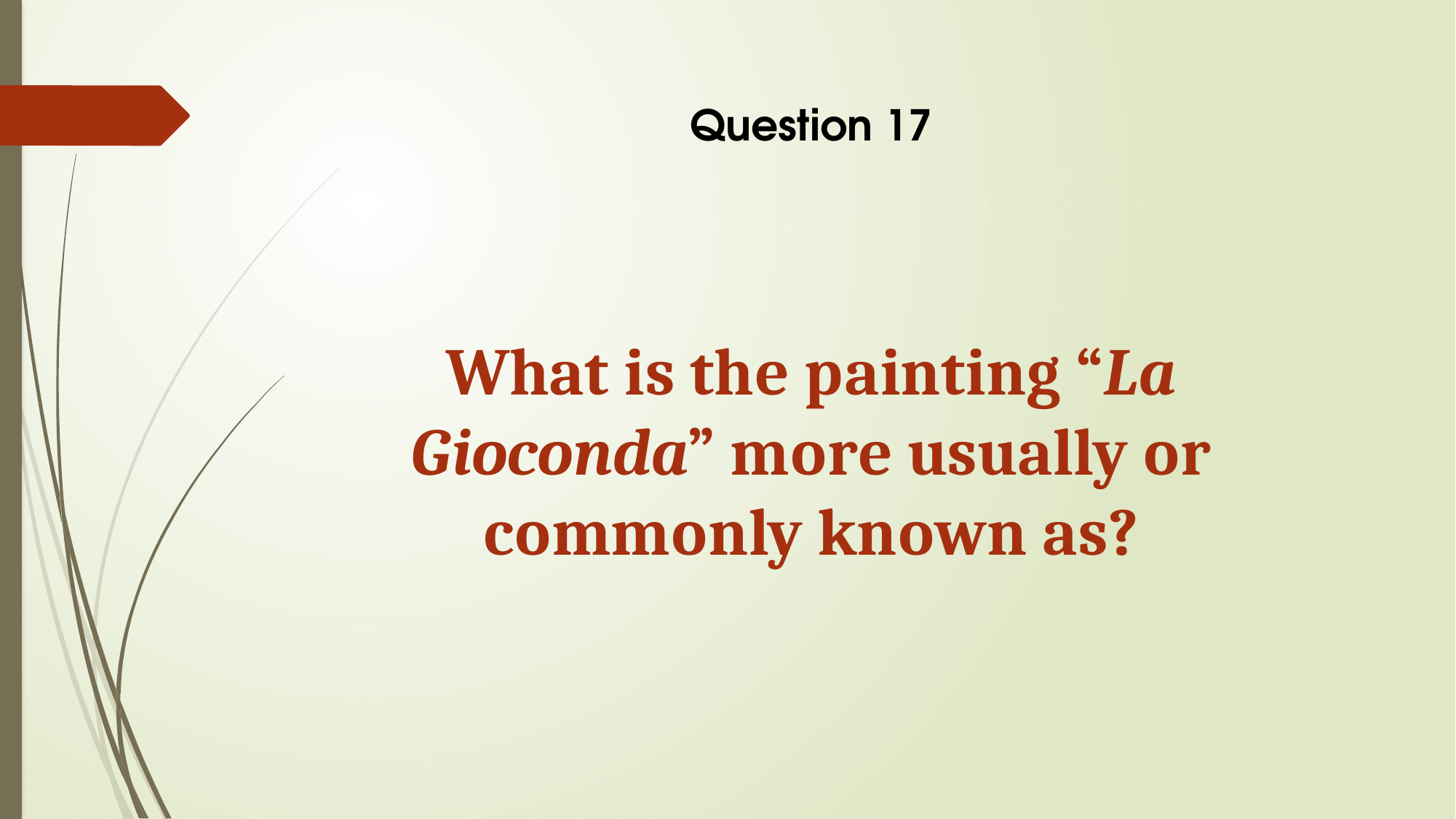

Question 17
What is the painting “La Gioconda” more usually or commonly known as?